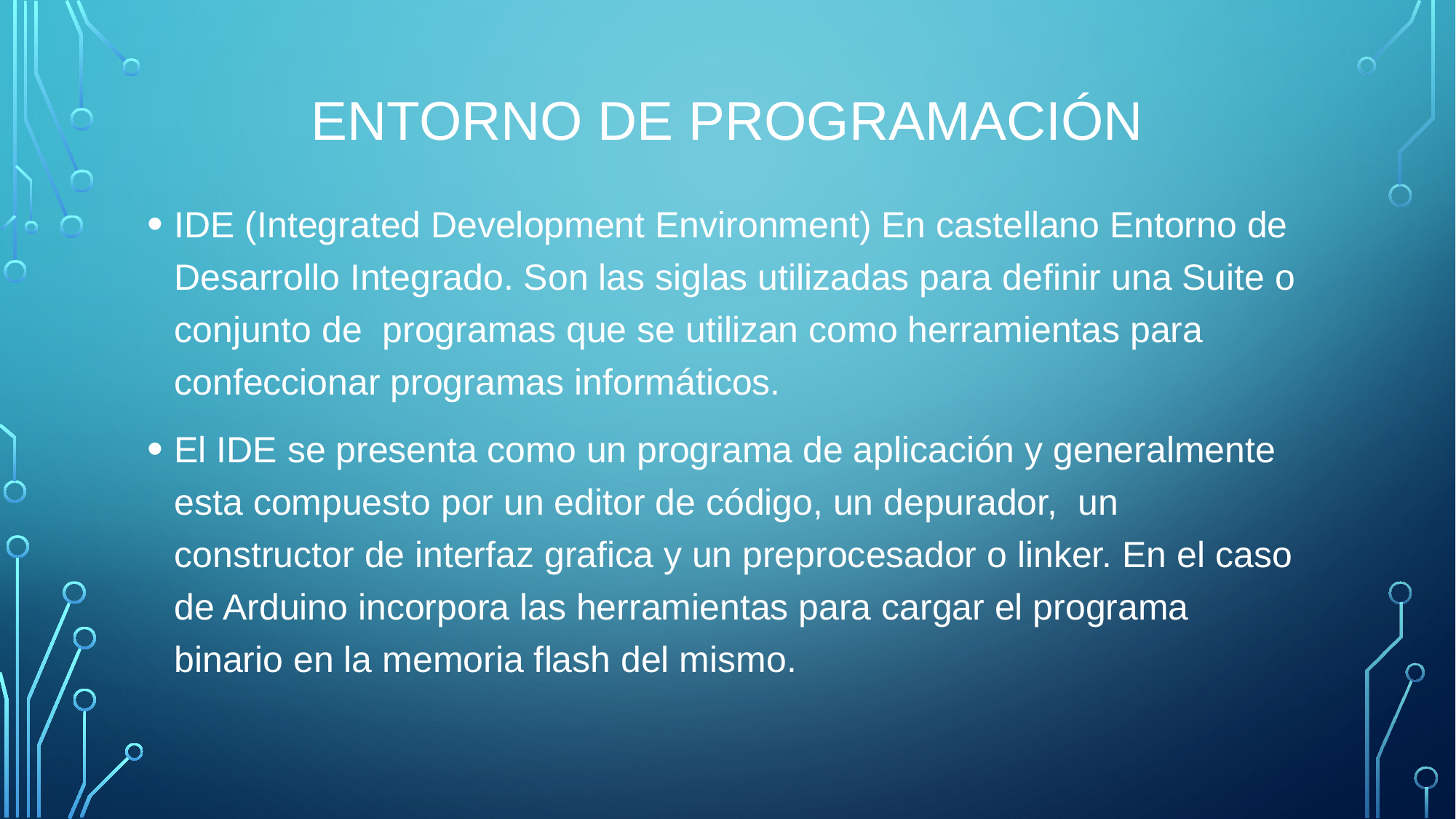

# Entorno de programación
IDE (Integrated Development Environment) En castellano Entorno de Desarrollo Integrado. Son las siglas utilizadas para definir una Suite o conjunto de  programas que se utilizan como herramientas para confeccionar programas informáticos.
El IDE se presenta como un programa de aplicación y generalmente esta compuesto por un editor de código, un depurador,  un constructor de interfaz grafica y un preprocesador o linker. En el caso de Arduino incorpora las herramientas para cargar el programa binario en la memoria flash del mismo.